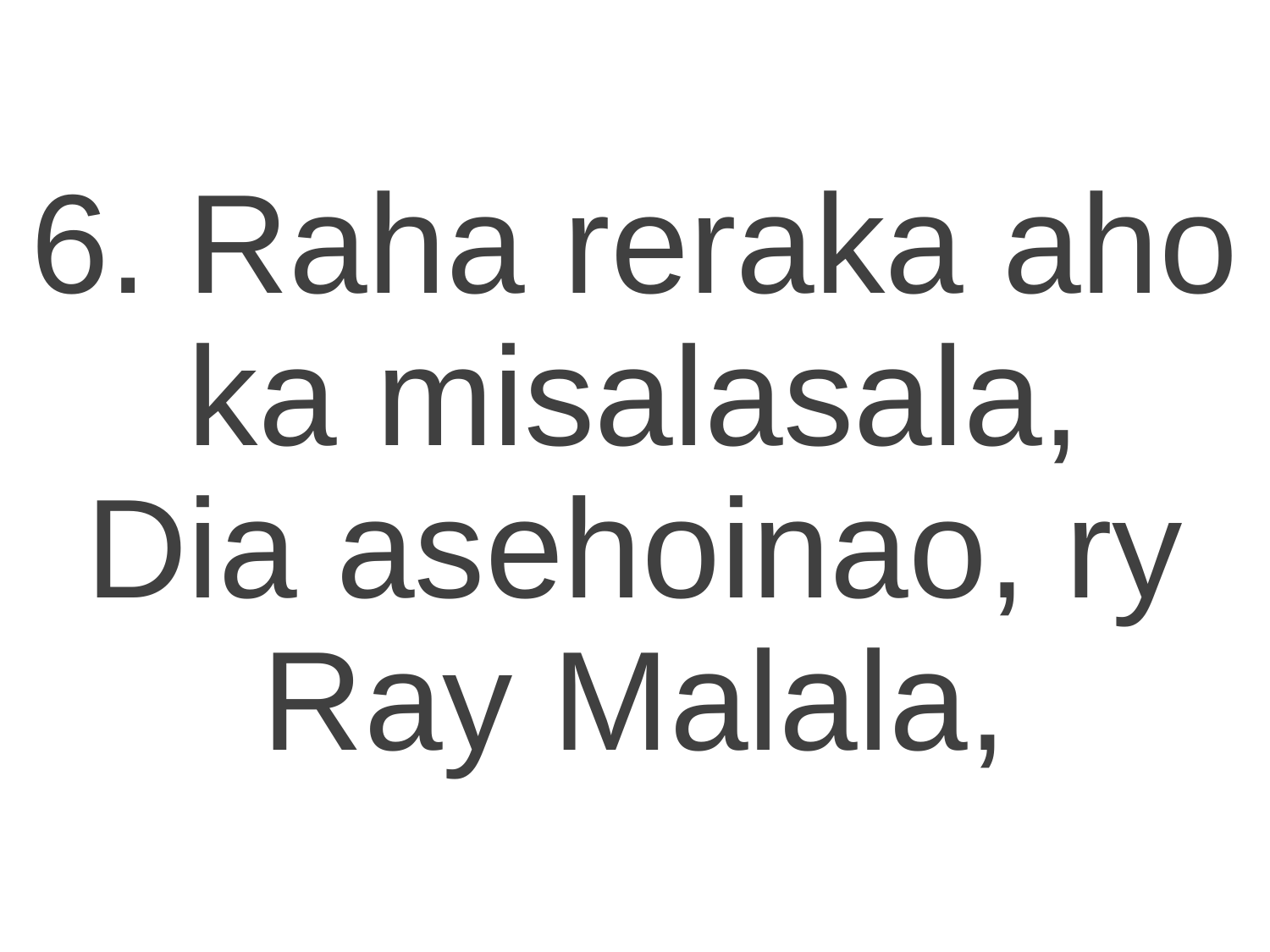

6. Raha reraka aho ka misalasala,
Dia asehoinao, ry Ray Malala,